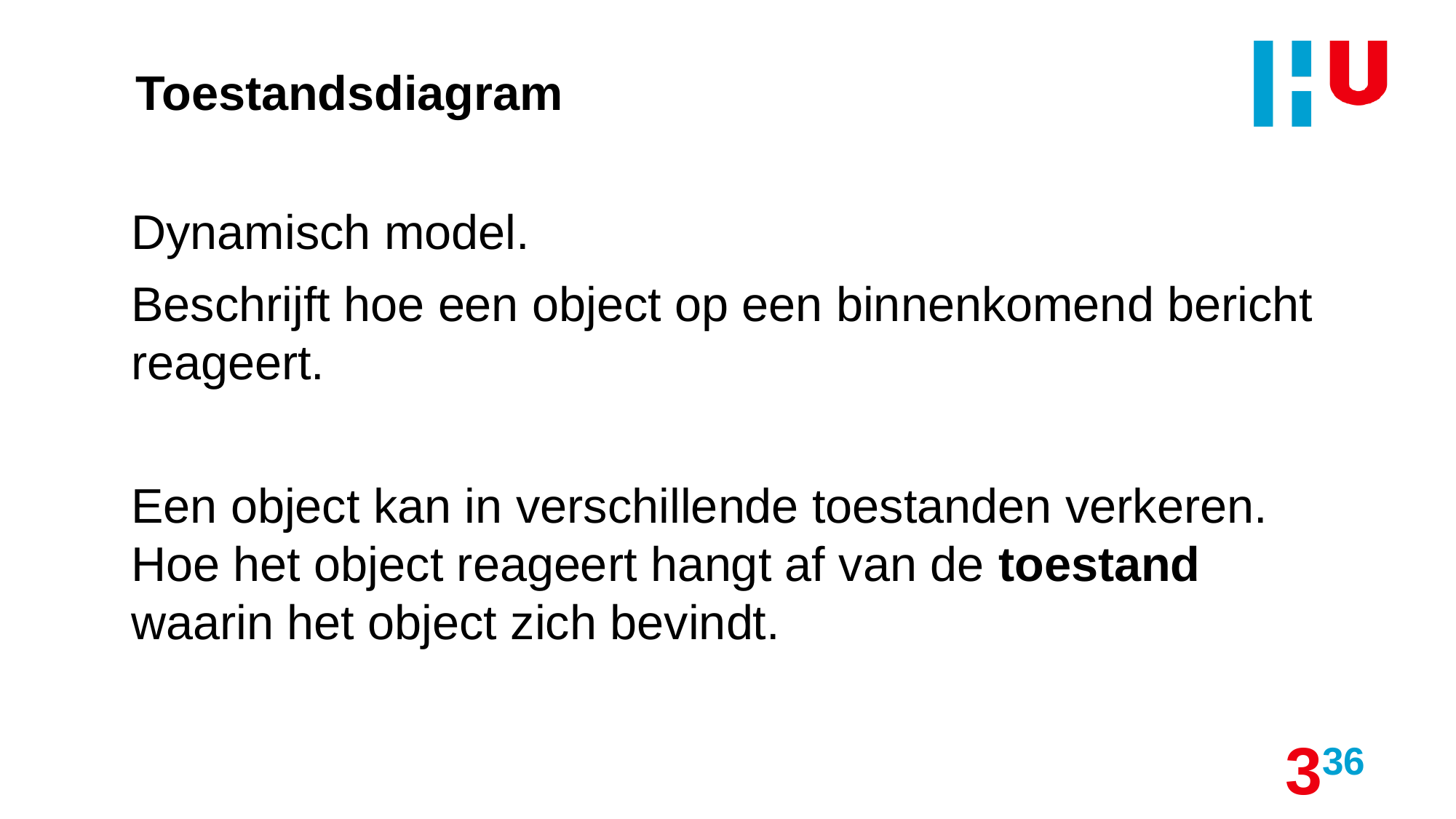

# Toestandsdiagram
Dynamisch model.
Beschrijft hoe een object op een binnenkomend bericht reageert.

Een object kan in verschillende toestanden verkeren. Hoe het object reageert hangt af van de toestand waarin het object zich bevindt.